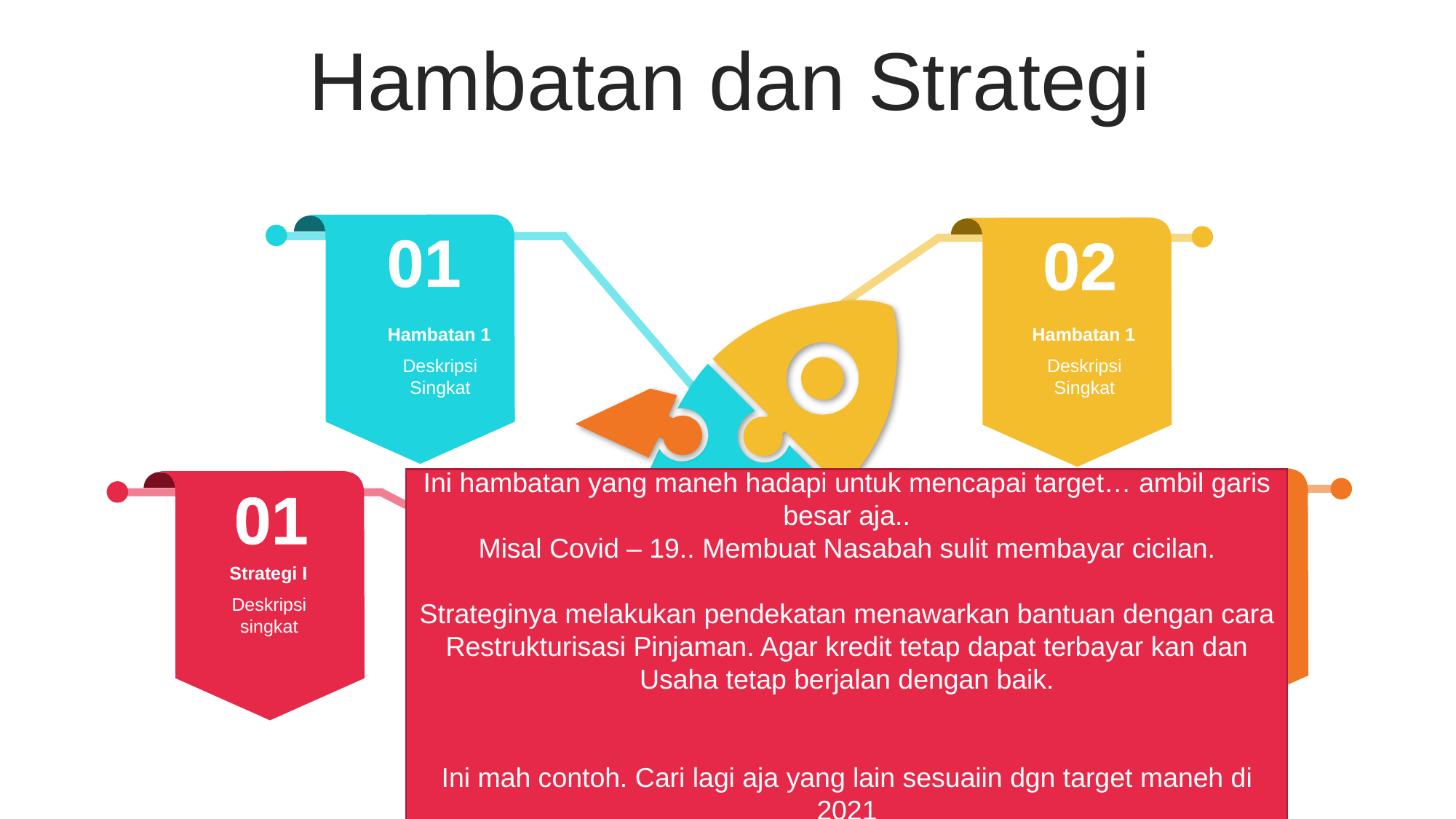

Hambatan dan Strategi

01

02

Hambatan 1
Deskripsi Singkat
Hambatan 1
Deskripsi Singkat

02
Ini hambatan yang maneh hadapi untuk mencapai target… ambil garis besar aja..
Misal Covid – 19.. Membuat Nasabah sulit membayar cicilan.

Strateginya melakukan pendekatan menawarkan bantuan dengan cara Restrukturisasi Pinjaman. Agar kredit tetap dapat terbayar kan dan Usaha tetap berjalan dengan baik.

Ini mah contoh. Cari lagi aja yang lain sesuaiin dgn target maneh di 2021

01

Strategi 2
Deskripsi Singkat
Strategi I
Deskripsi singkat